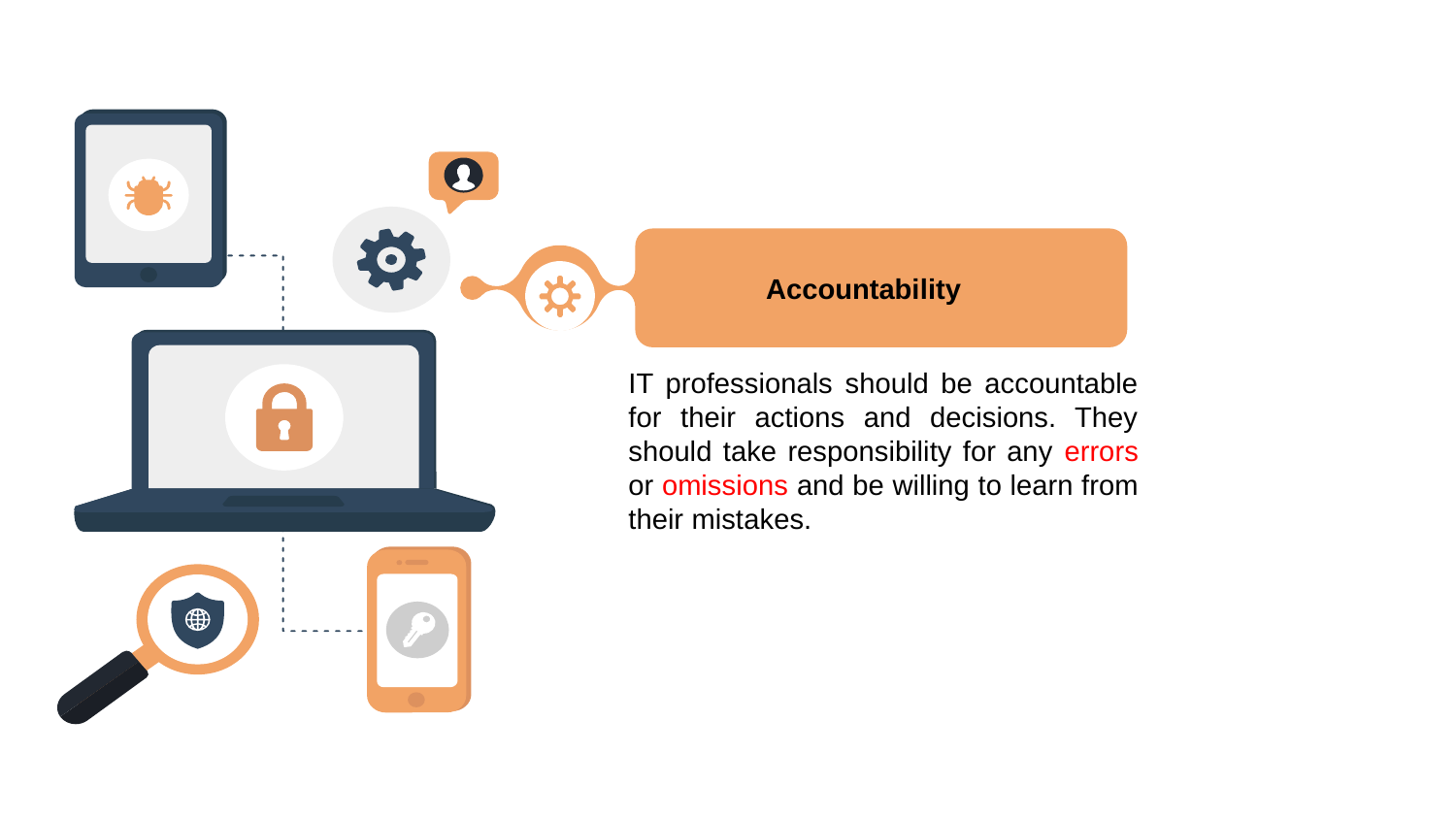

Accountability

IT professionals should be accountable for their actions and decisions. They should take responsibility for any errors or omissions and be willing to learn from their mistakes.